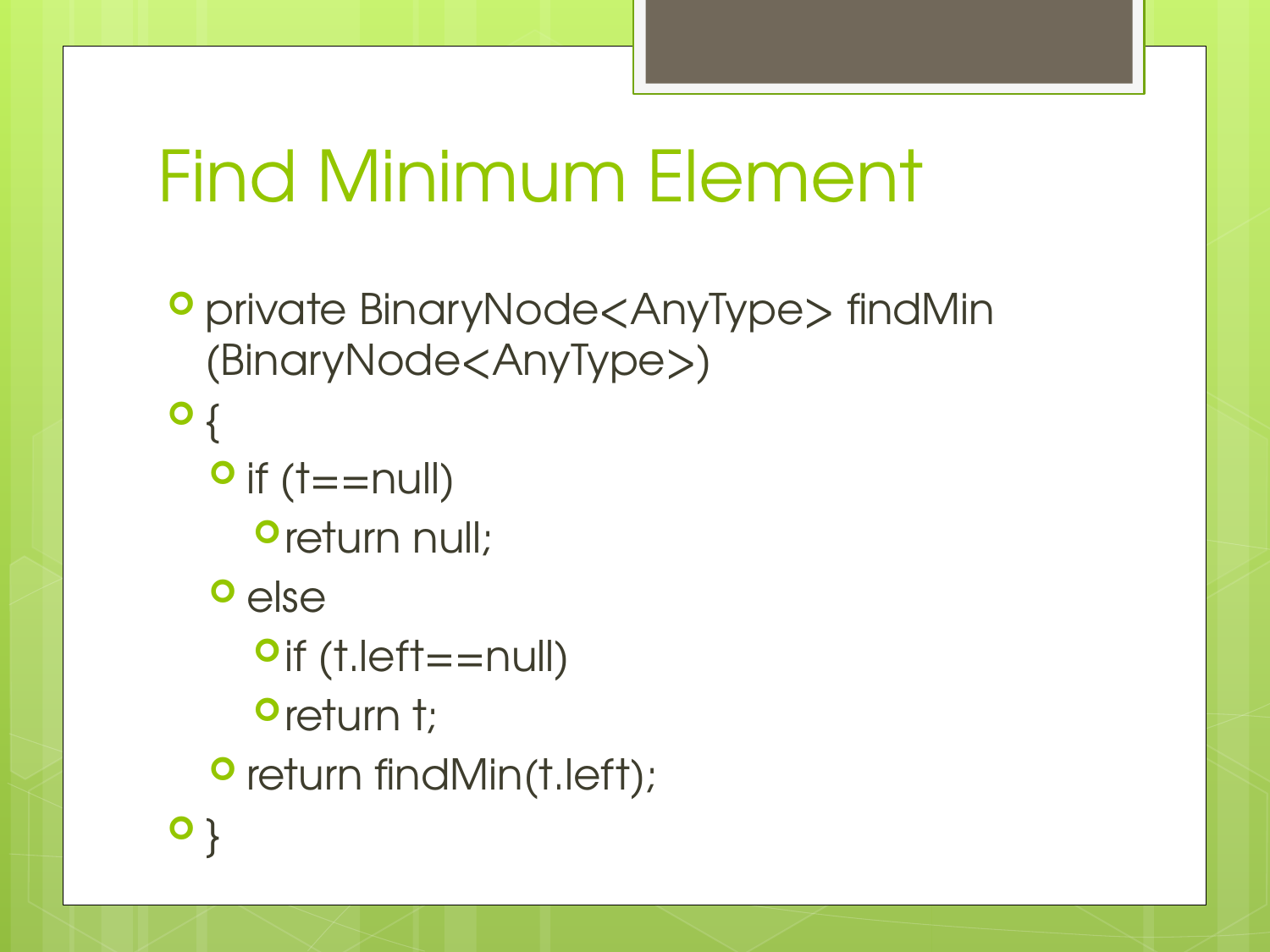

# Find Minimum Element
private BinaryNode<AnyType> findMin (BinaryNode<AnyType>)
{
if (t==null)
return null;
else
if (t.left==null)
return t;
return findMin(t.left);
}